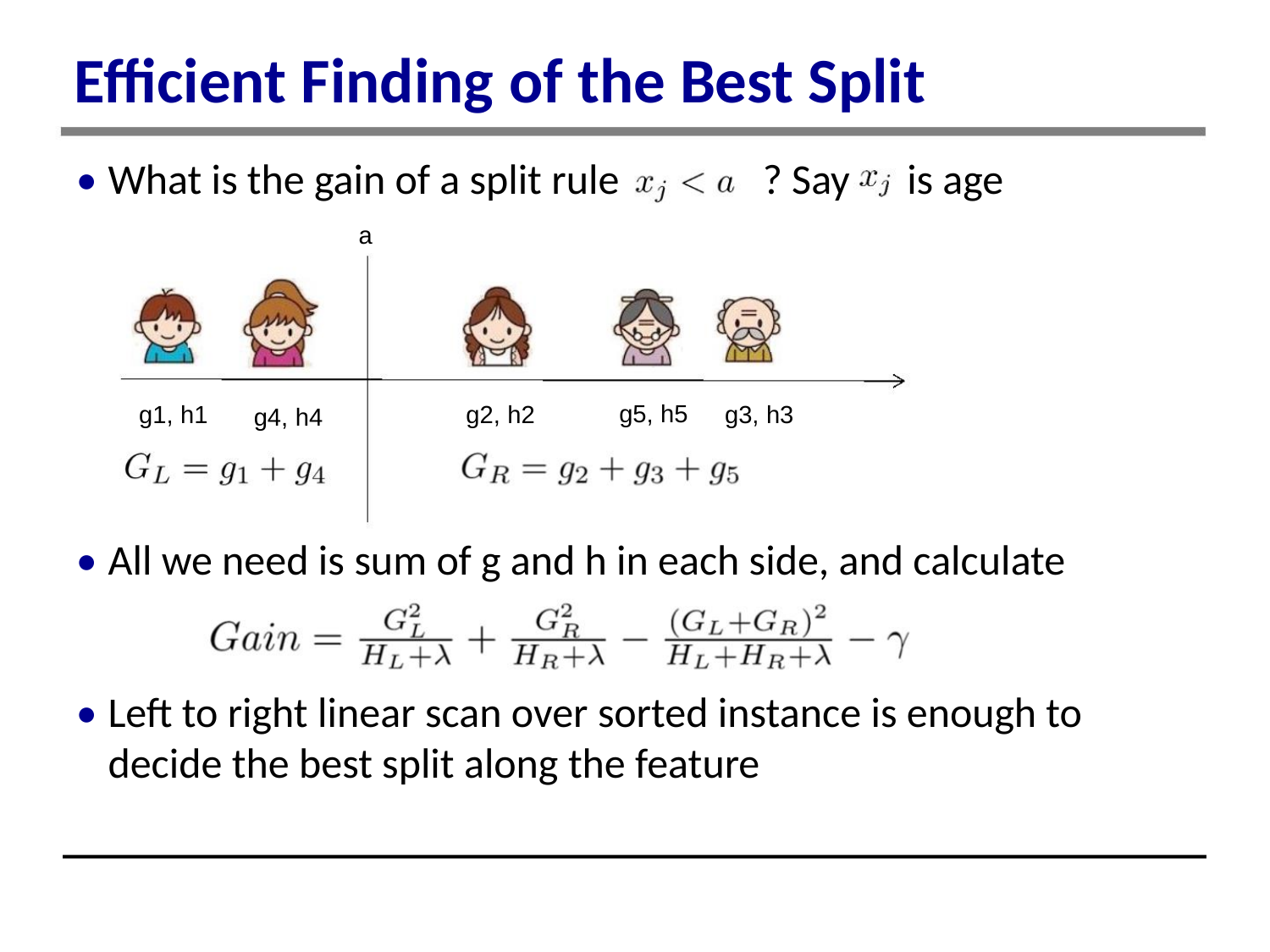

Efficient Finding of the Best Split
• What is the gain of a split rule
? Say is age
a
g5, h5
g1, h1
g2, h2
g3, h3
g4, h4
• All we need is sum of g and h in each side, and calculate
• Left to right linear scan over sorted instance is enough to
decide the best split along the feature